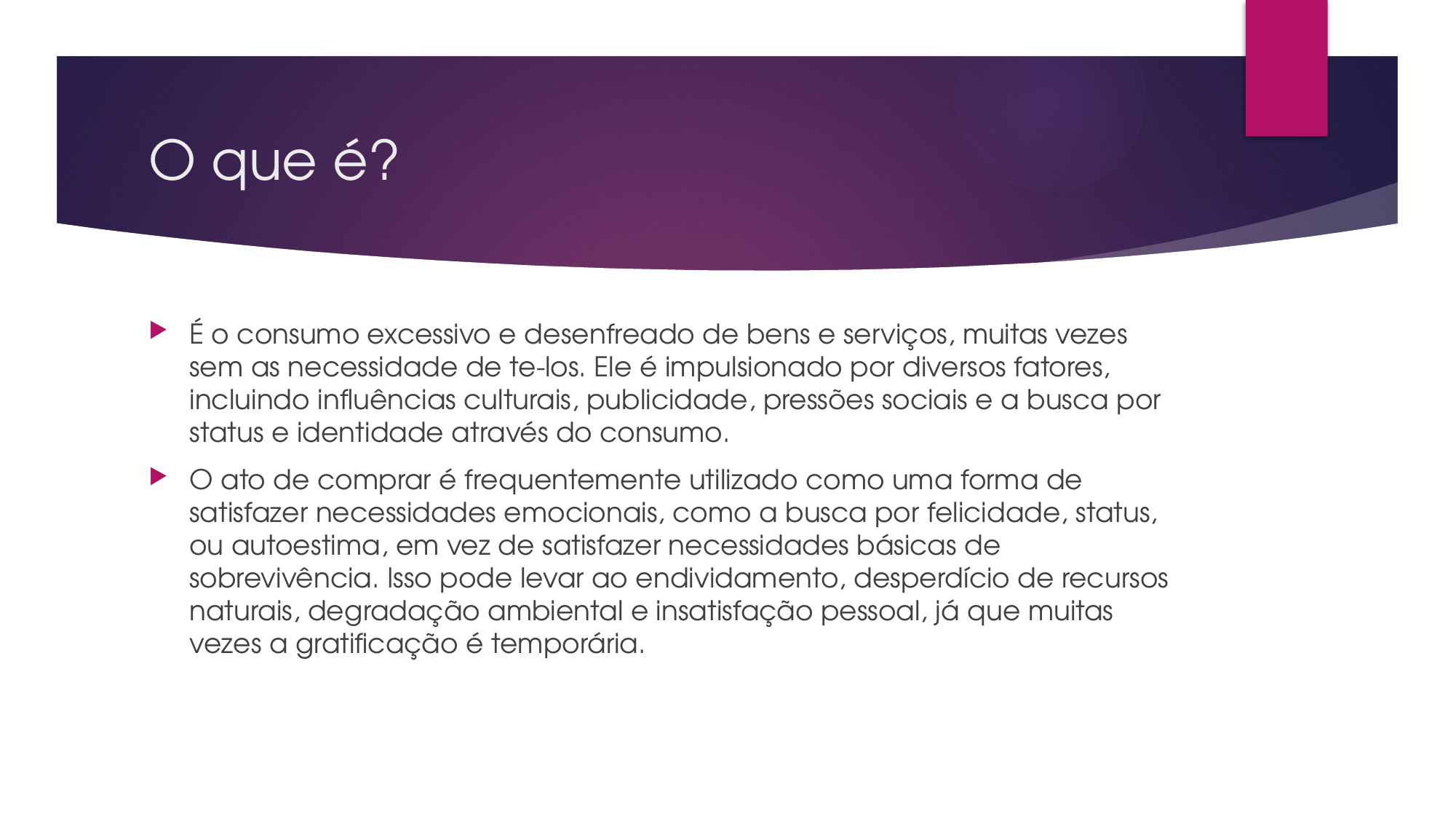

# O que é?
É o consumo excessivo e desenfreado de bens e serviços, muitas vezes sem as necessidade de te-los. Ele é impulsionado por diversos fatores, incluindo influências culturais, publicidade, pressões sociais e a busca por status e identidade através do consumo.
O ato de comprar é frequentemente utilizado como uma forma de satisfazer necessidades emocionais, como a busca por felicidade, status, ou autoestima, em vez de satisfazer necessidades básicas de sobrevivência. Isso pode levar ao endividamento, desperdício de recursos naturais, degradação ambiental e insatisfação pessoal, já que muitas vezes a gratificação é temporária.